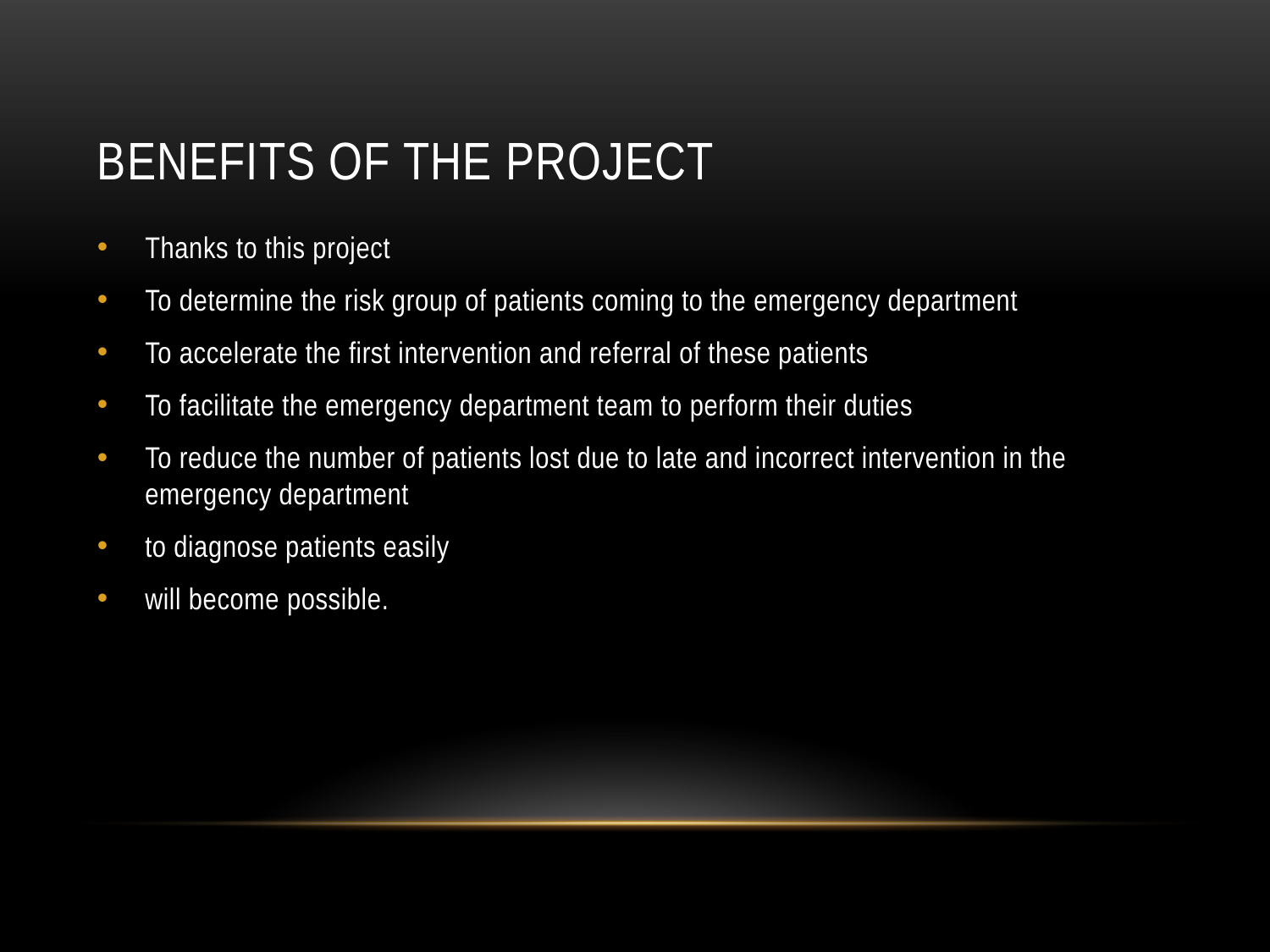

# Benefits of the Project
Thanks to this project
To determine the risk group of patients coming to the emergency department
To accelerate the first intervention and referral of these patients
To facilitate the emergency department team to perform their duties
To reduce the number of patients lost due to late and incorrect intervention in the emergency department
to diagnose patients easily
will become possible.